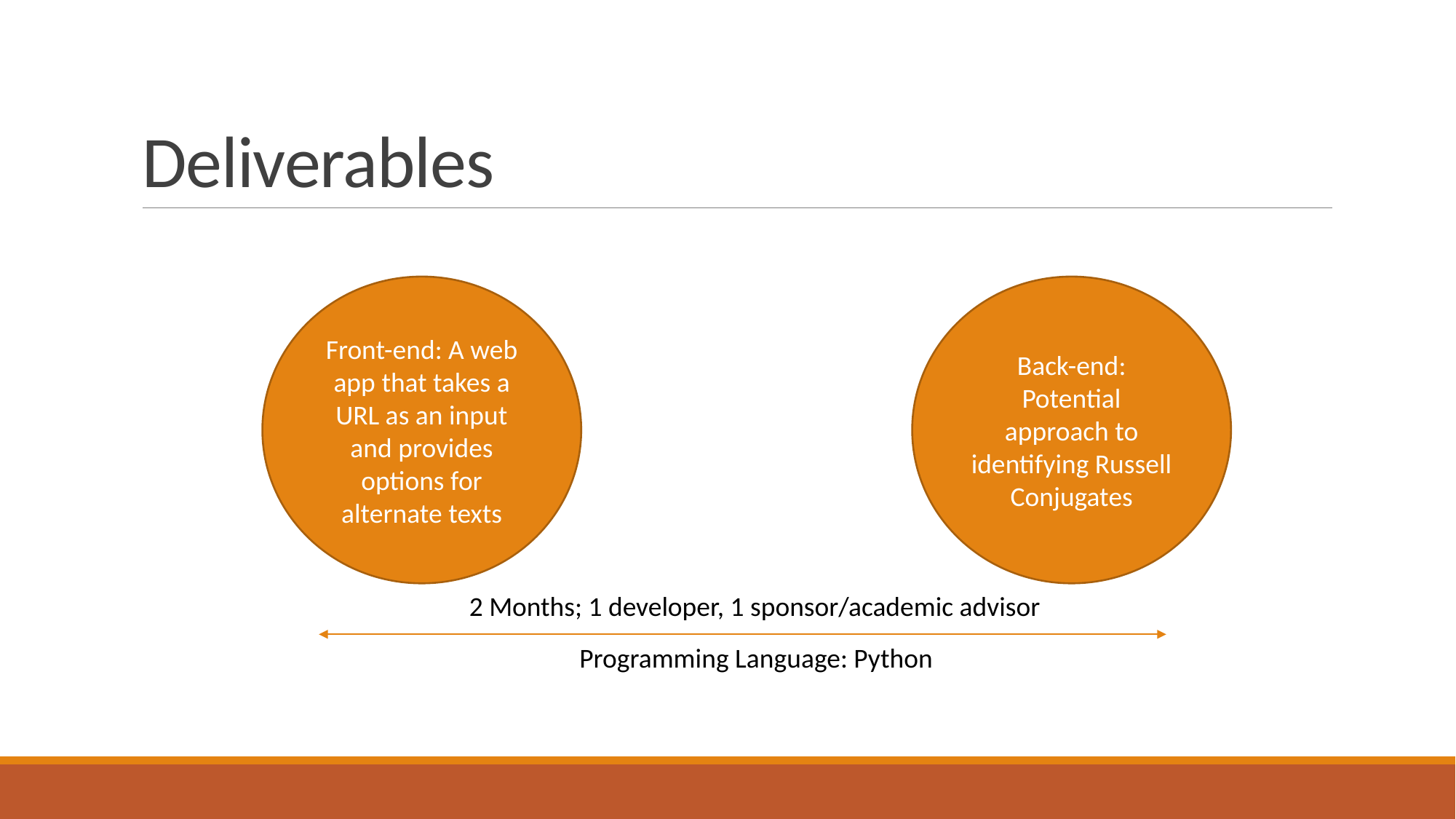

# Deliverables
Front-end: A web app that takes a URL as an input and provides options for alternate texts
Back-end: Potential approach to identifying Russell Conjugates
2 Months; 1 developer, 1 sponsor/academic advisor
Programming Language: Python